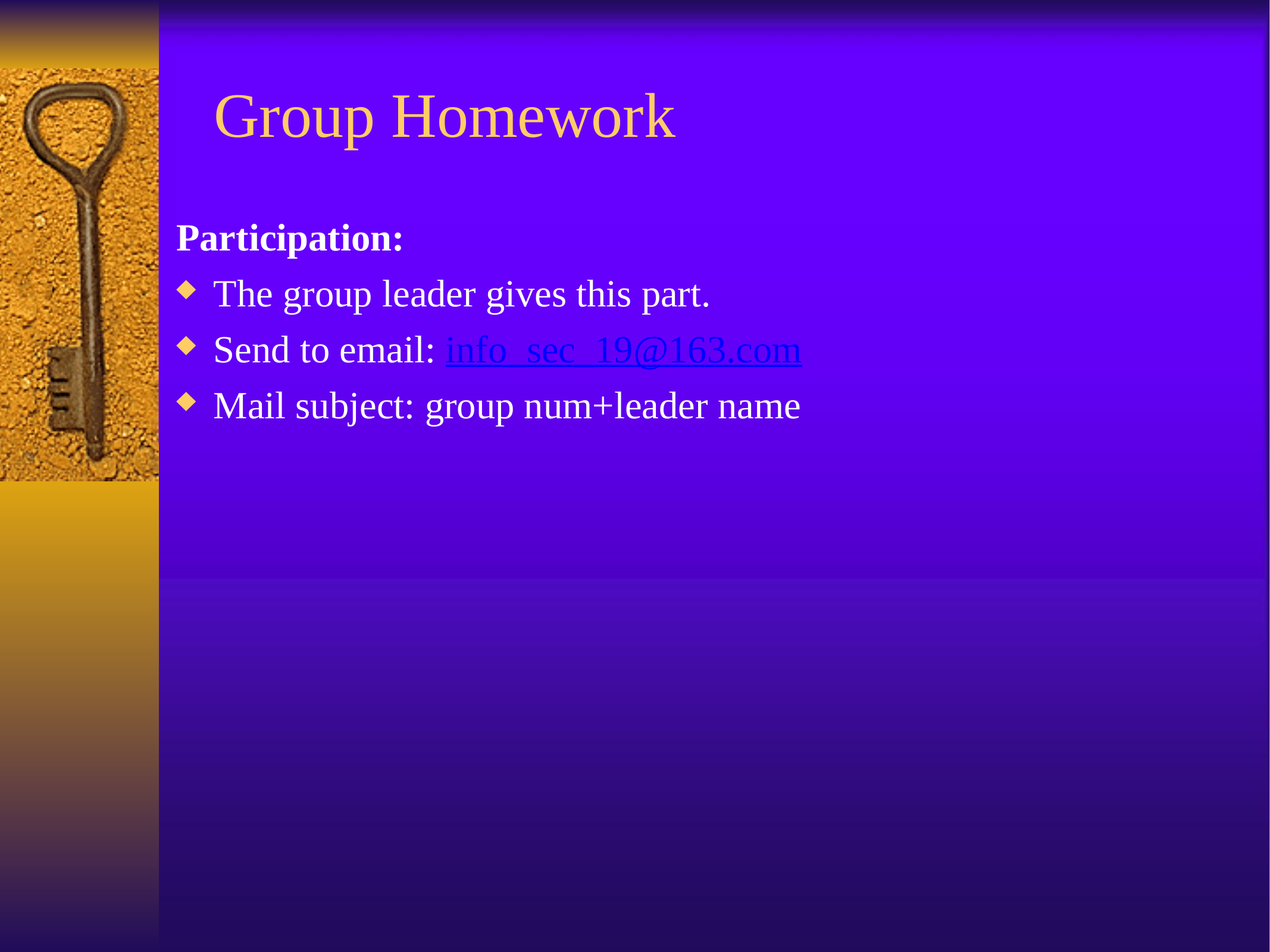

Group Homework
Participation:
The group leader gives this part.
Send to email: info_sec_19@163.com
Mail subject: group num+leader name